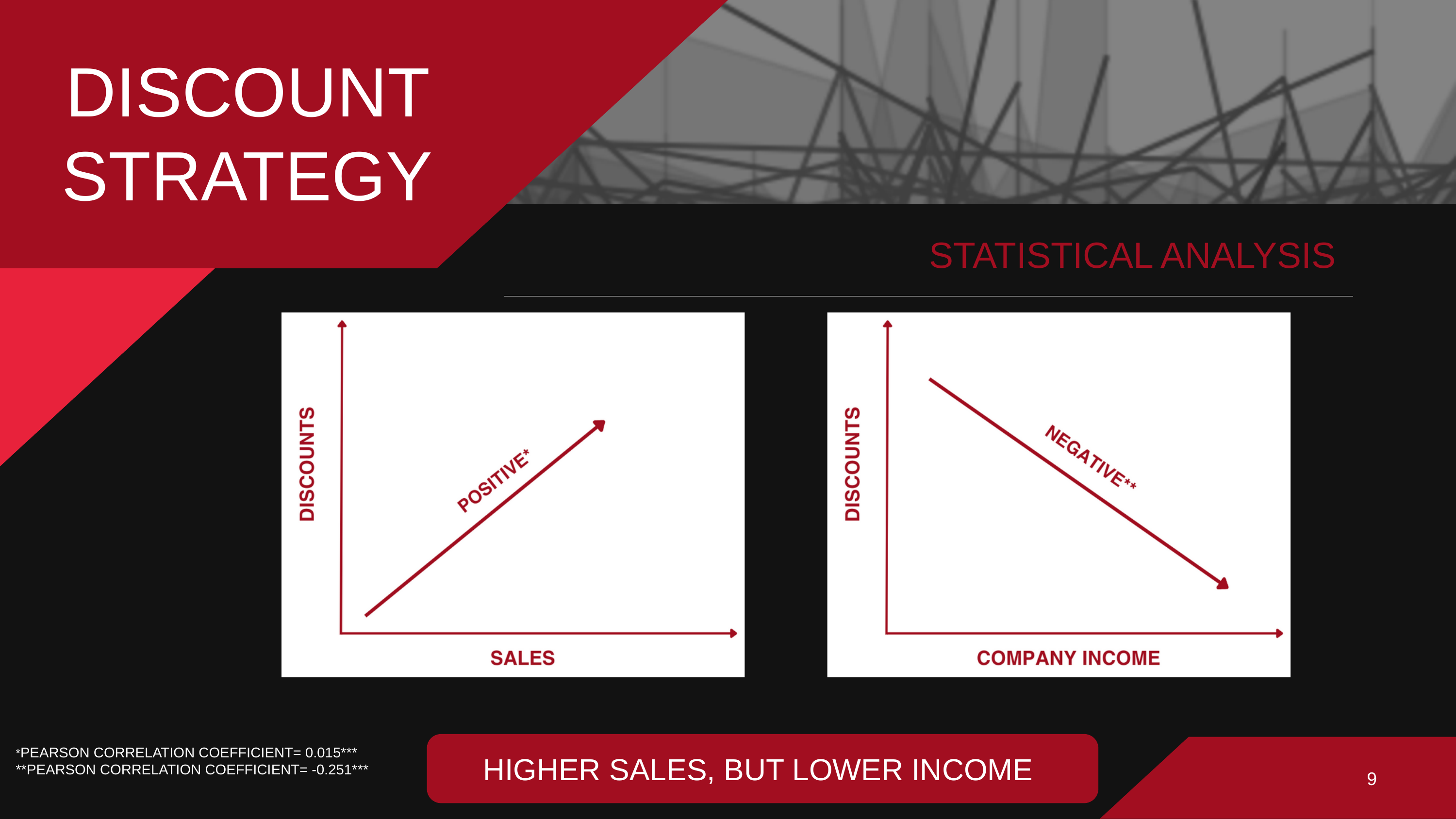

DISCOUNT STRATEGY

| STATISTICAL ANALYSIS |
| --- |

HIGHER SALES, BUT LOWER INCOME

9
*PEARSON CORRELATION COEFFICIENT= 0.015***
**PEARSON CORRELATION COEFFICIENT= -0.251***